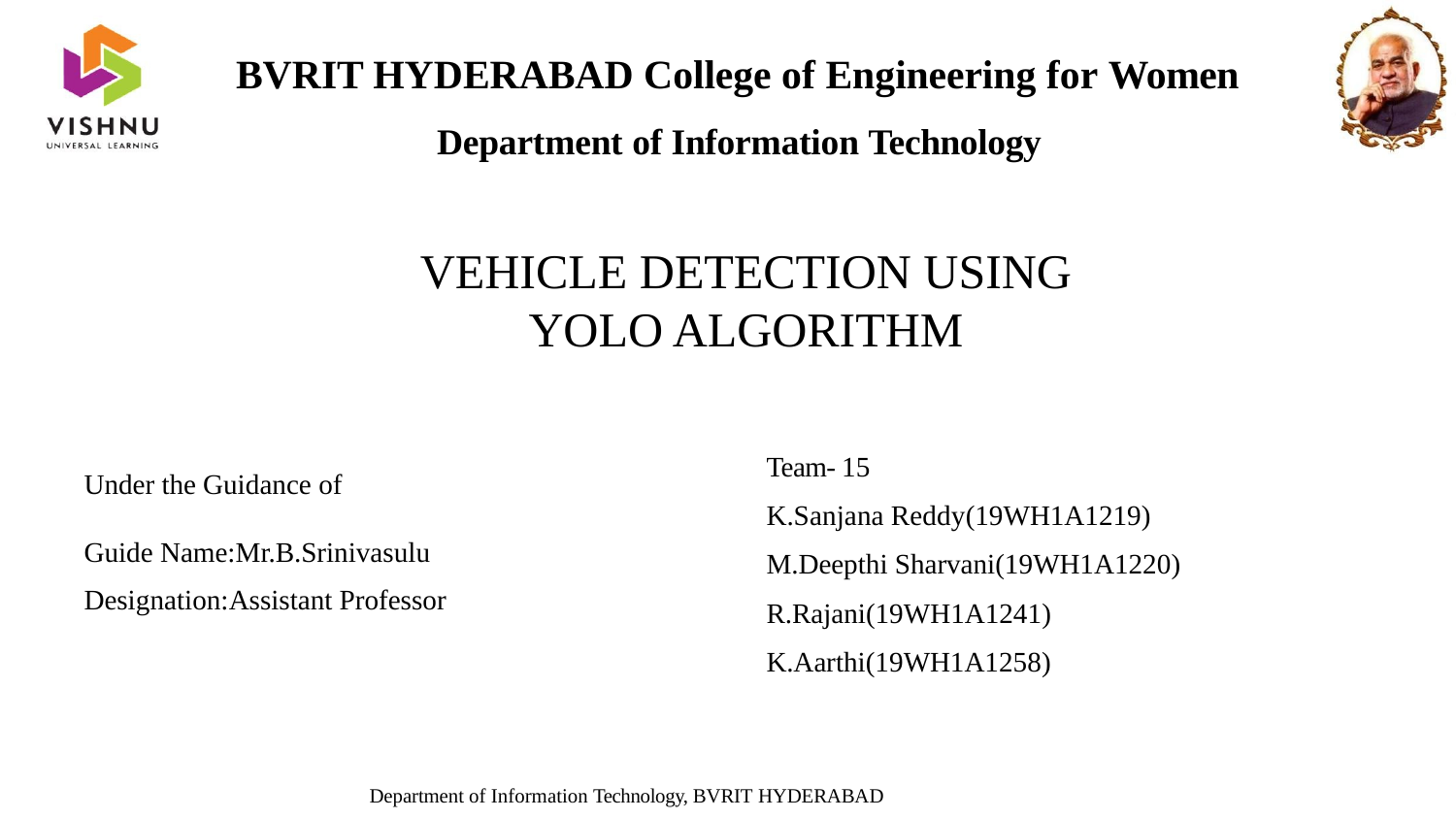

# BVRIT HYDERABAD College of Engineering for Women
Department of Information Technology

VEHICLE DETECTION USING YOLO ALGORITHM
Team- 15
K.Sanjana Reddy(19WH1A1219)
M.Deepthi Sharvani(19WH1A1220)
R.Rajani(19WH1A1241)
K.Aarthi(19WH1A1258)
Under the Guidance of
Guide Name:Mr.B.Srinivasulu
Designation:Assistant Professor
Department of Information Technology, BVRIT HYDERABAD